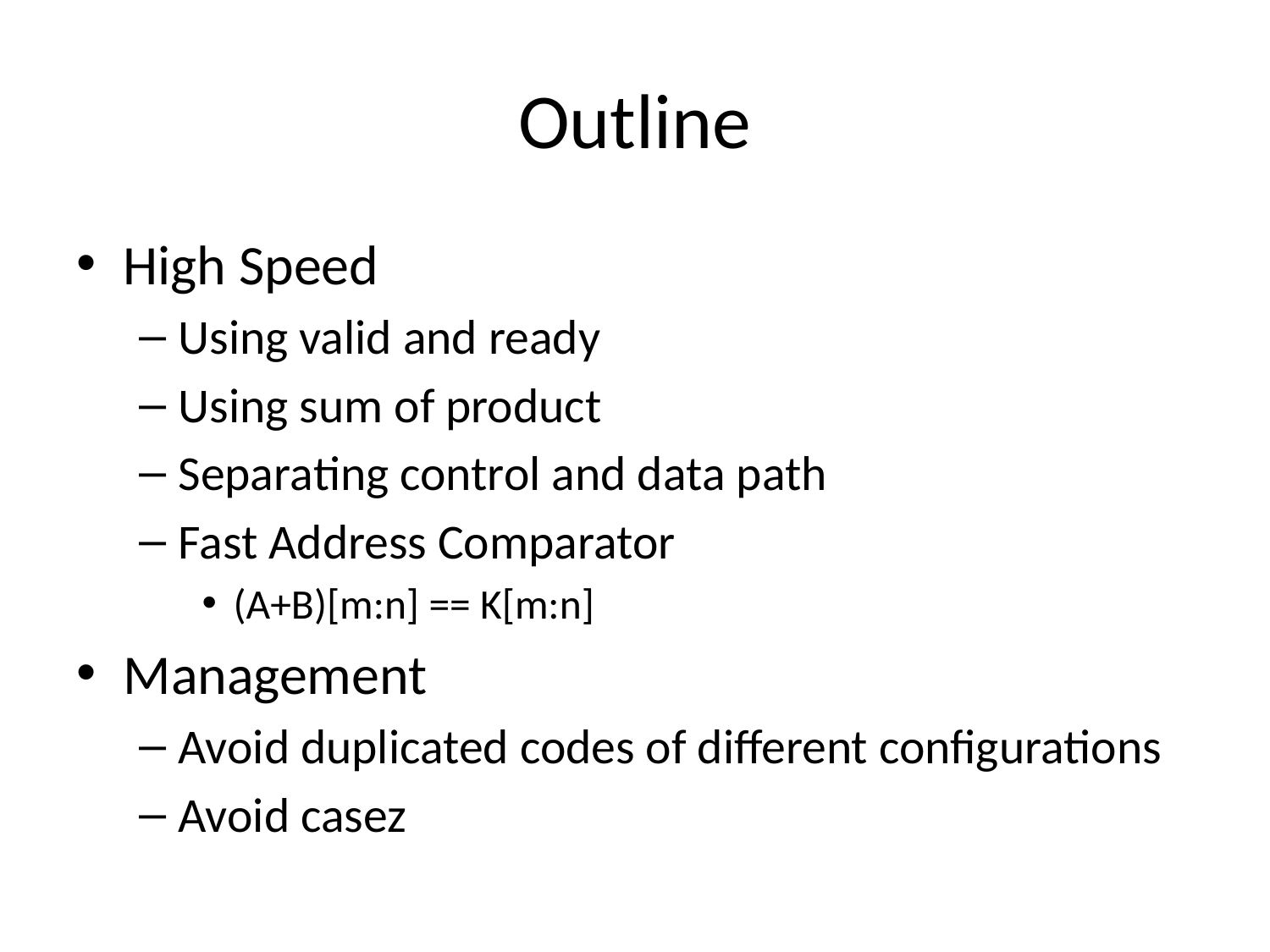

# Outline
High Speed
Using valid and ready
Using sum of product
Separating control and data path
Fast Address Comparator
(A+B)[m:n] == K[m:n]
Management
Avoid duplicated codes of different configurations
Avoid casez